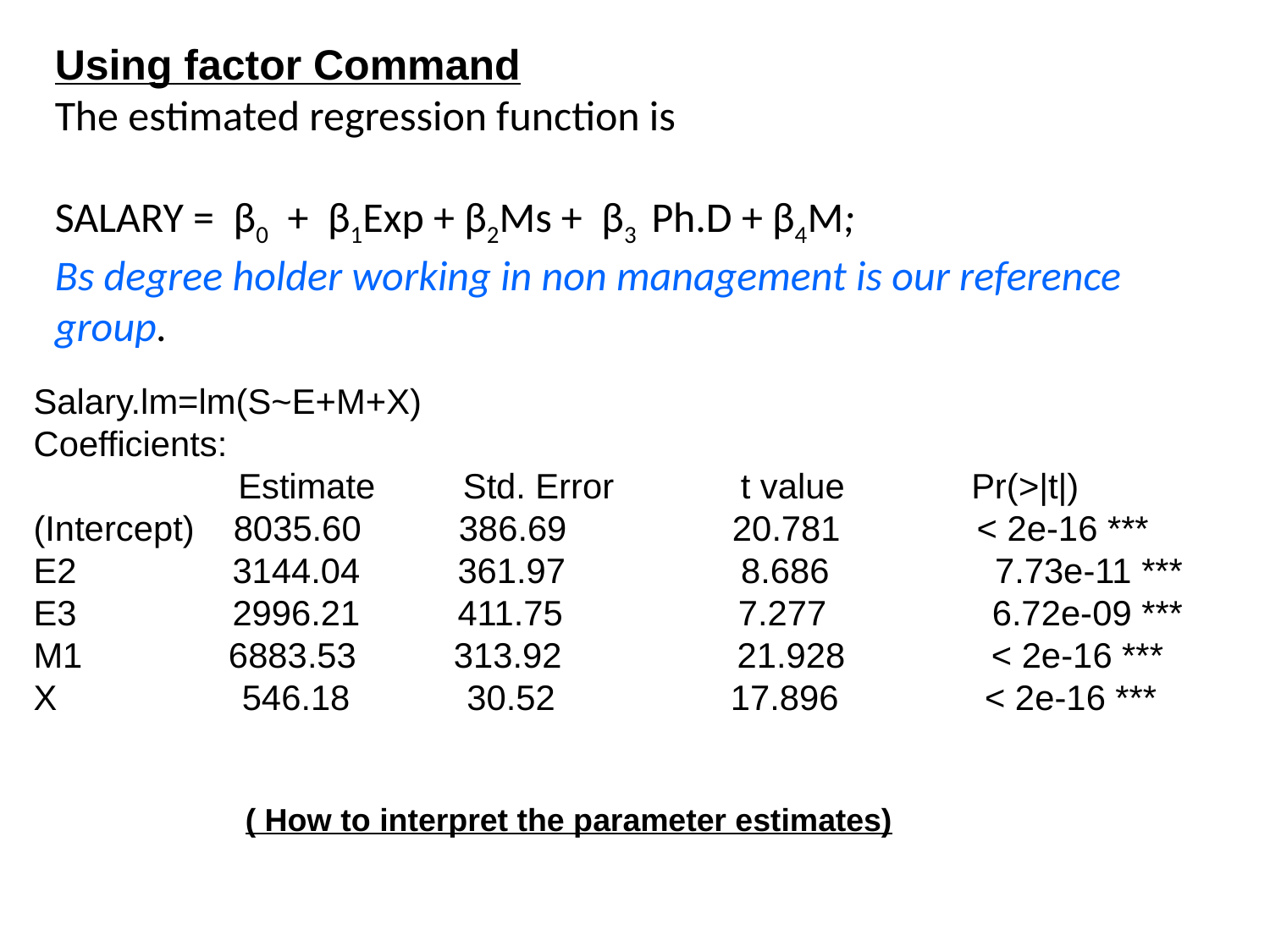

Using factor Command
The estimated regression function is

SALARY =  β0  +  β1Exp + β2Ms +  β3  Ph.D + β4M;
Bs degree holder working in non management is our reference group.

Salary.lm=lm(S~E+M+X)
Coefficients:
                     Estimate         Std. Error             t value             Pr(>|t|)
(Intercept)    8035.60          386.69                 20.781              < 2e-16 ***
E2                3144.04          361.97                  8.686                 7.73e-11 ***
E3                2996.21          411.75                  7.277                 6.72e-09 ***
M1               6883.53          313.92                  21.928               < 2e-16 ***
X                   546.18            30.52                  17.896               < 2e-16 ***

( How to interpret the parameter estimates)